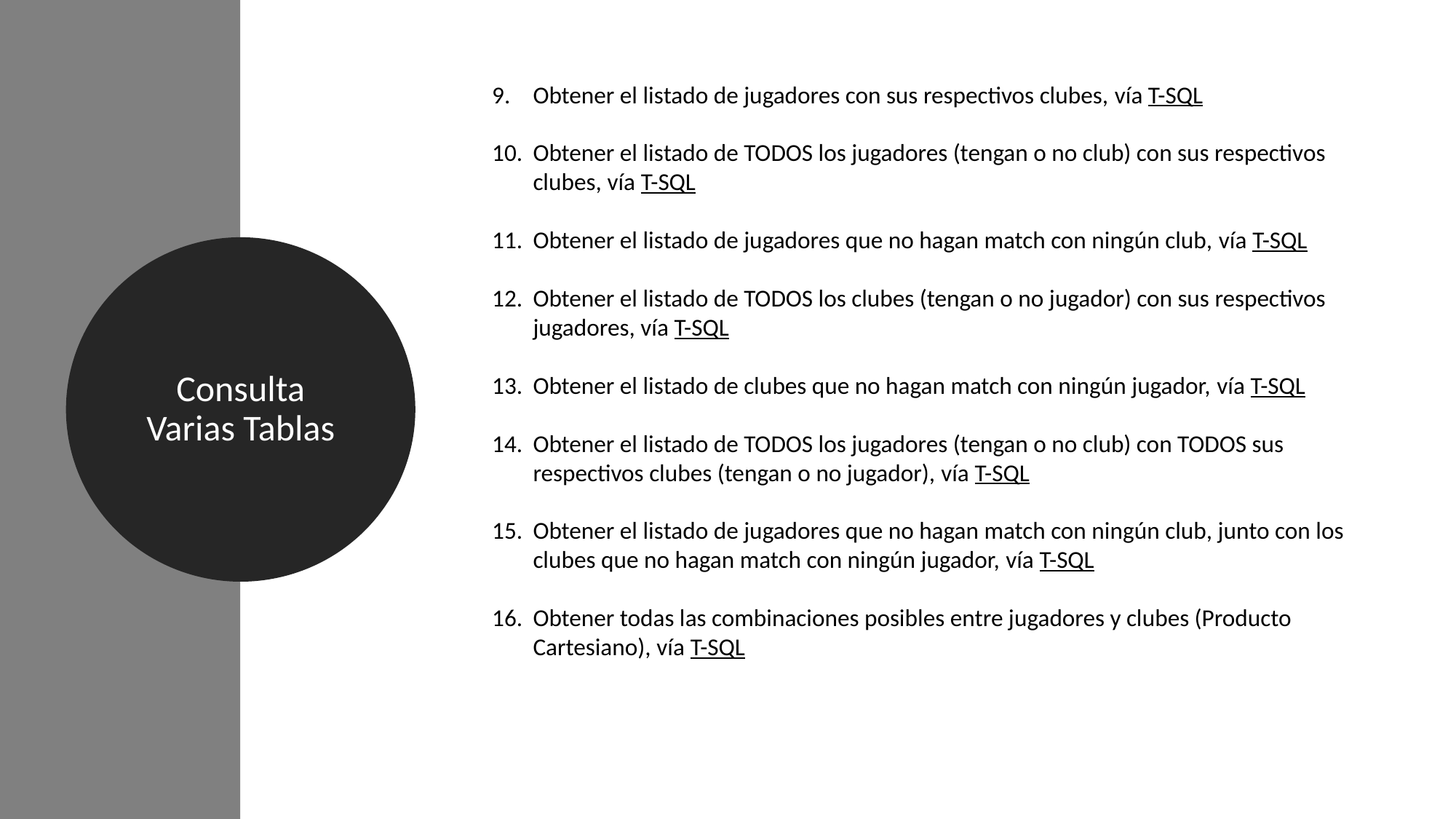

Obtener el listado de jugadores con sus respectivos clubes, vía T-SQL

Obtener el listado de TODOS los jugadores (tengan o no club) con sus respectivos clubes, vía T-SQL

Obtener el listado de jugadores que no hagan match con ningún club, vía T-SQL

Obtener el listado de TODOS los clubes (tengan o no jugador) con sus respectivos jugadores, vía T-SQL

Obtener el listado de clubes que no hagan match con ningún jugador, vía T-SQL

Obtener el listado de TODOS los jugadores (tengan o no club) con TODOS sus respectivos clubes (tengan o no jugador), vía T-SQL

Obtener el listado de jugadores que no hagan match con ningún club, junto con los clubes que no hagan match con ningún jugador, vía T-SQL

Obtener todas las combinaciones posibles entre jugadores y clubes (Producto Cartesiano), vía T-SQL

Consulta Varias Tablas